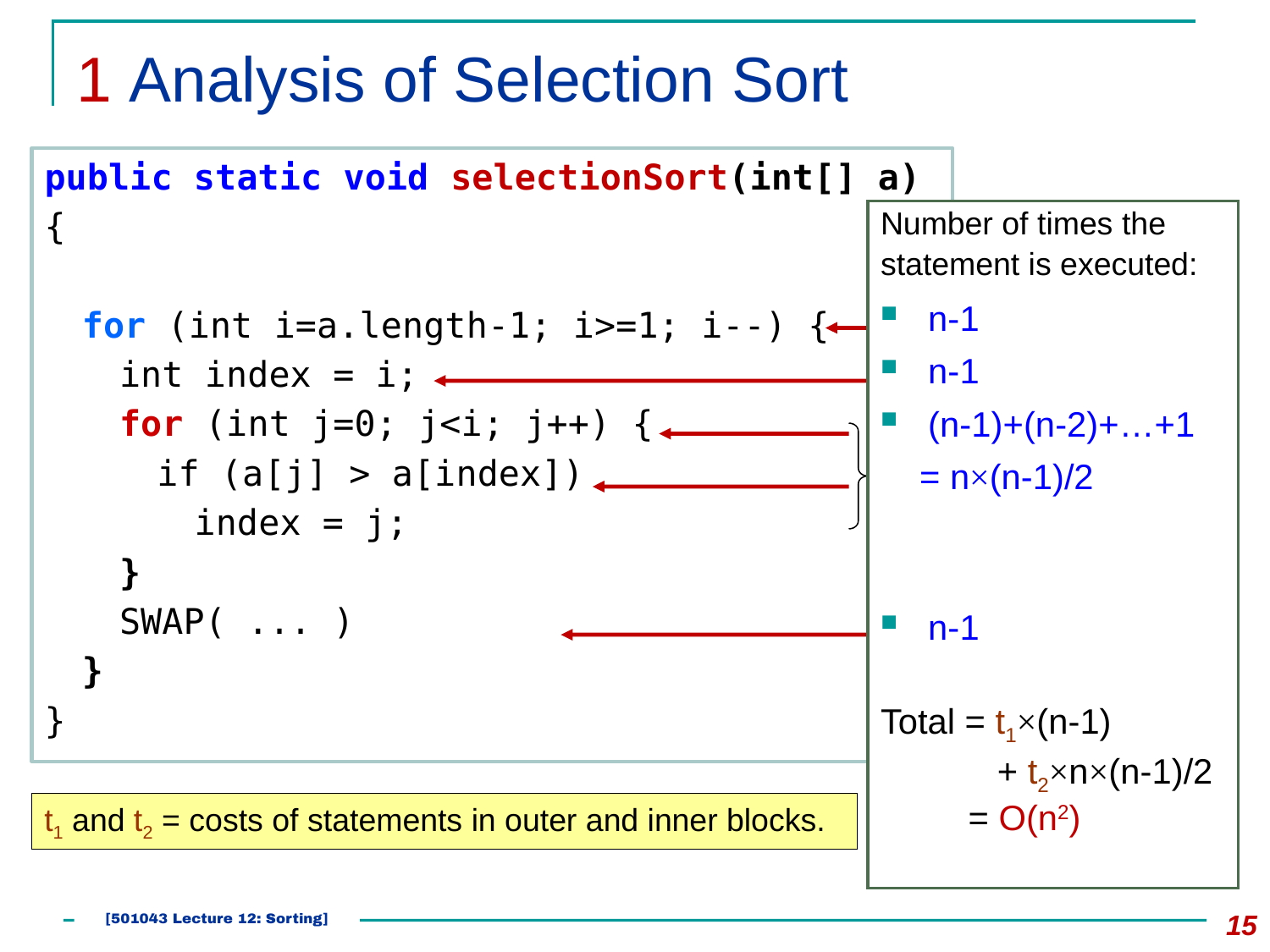

# 1 Analysis of Selection Sort
public static void selectionSort(int[] a)
{

	for (int i=a.length-1; i>=1; i--) {
		int index = i;
		for (int j=0; j<i; j++) {
			if (a[j] > a[index])
				index = j;
		}
		SWAP( ... )
	}
}
Number of times the
statement is executed:

n-1
n-1
(n-1)+(n-2)+…+1
    = n×(n-1)/2

n-1

Total = t1×(n-1)
            + t2×n×(n-1)/2
         = O(n2)

t1 and t2 = costs of statements in outer and inner blocks.
15
[501043 Lecture 12: Sorting]